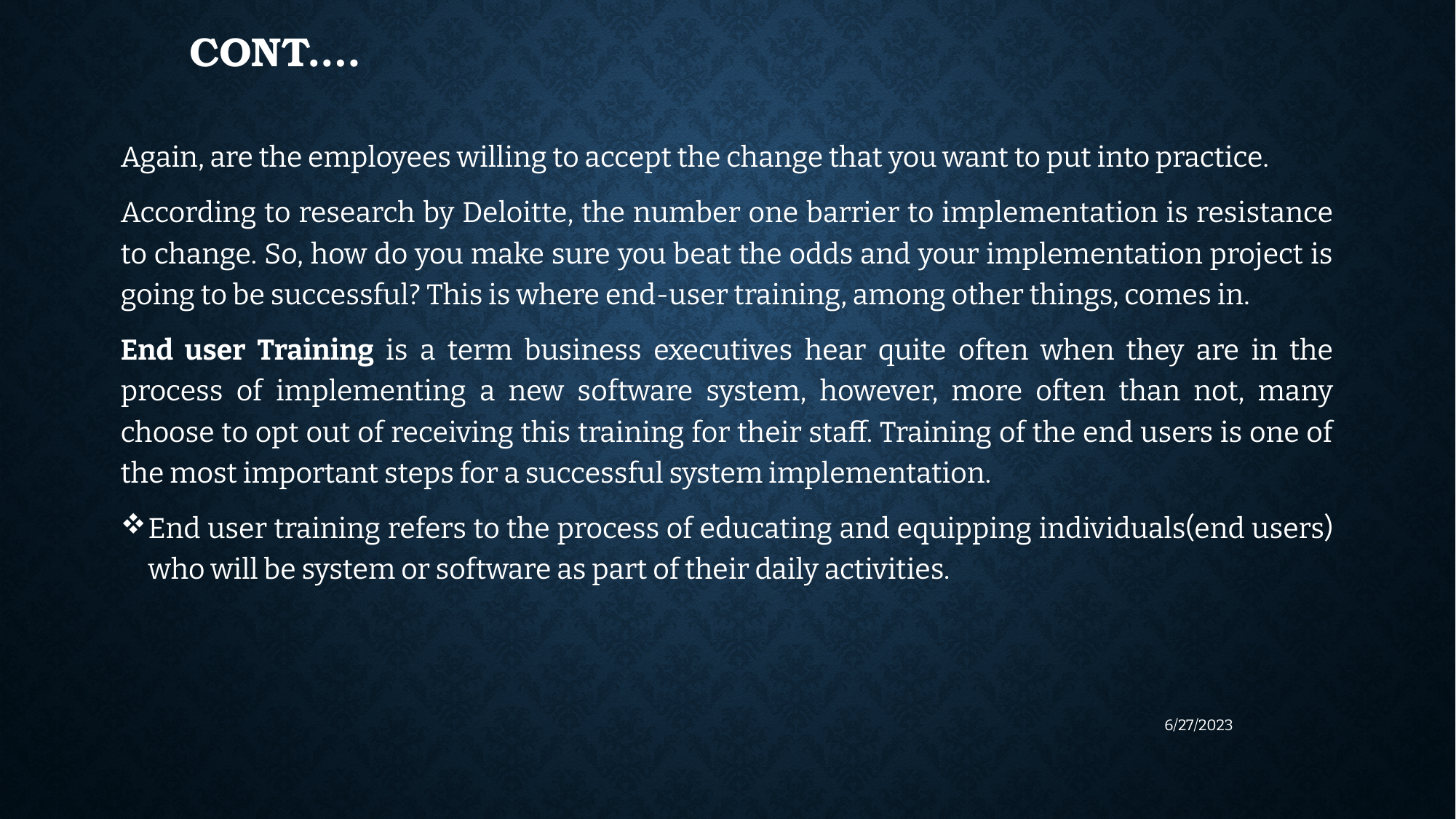

# Cont.…
Again, are the employees willing to accept the change that you want to put into practice.
According to research by Deloitte, the number one barrier to implementation is resistance to change. So, how do you make sure you beat the odds and your implementation project is going to be successful? This is where end-user training, among other things, comes in.
End user Training is a term business executives hear quite often when they are in the process of implementing a new software system, however, more often than not, many choose to opt out of receiving this training for their staff. Training of the end users is one of the most important steps for a successful system implementation.
End user training refers to the process of educating and equipping individuals(end users) who will be system or software as part of their daily activities.
6/27/2023